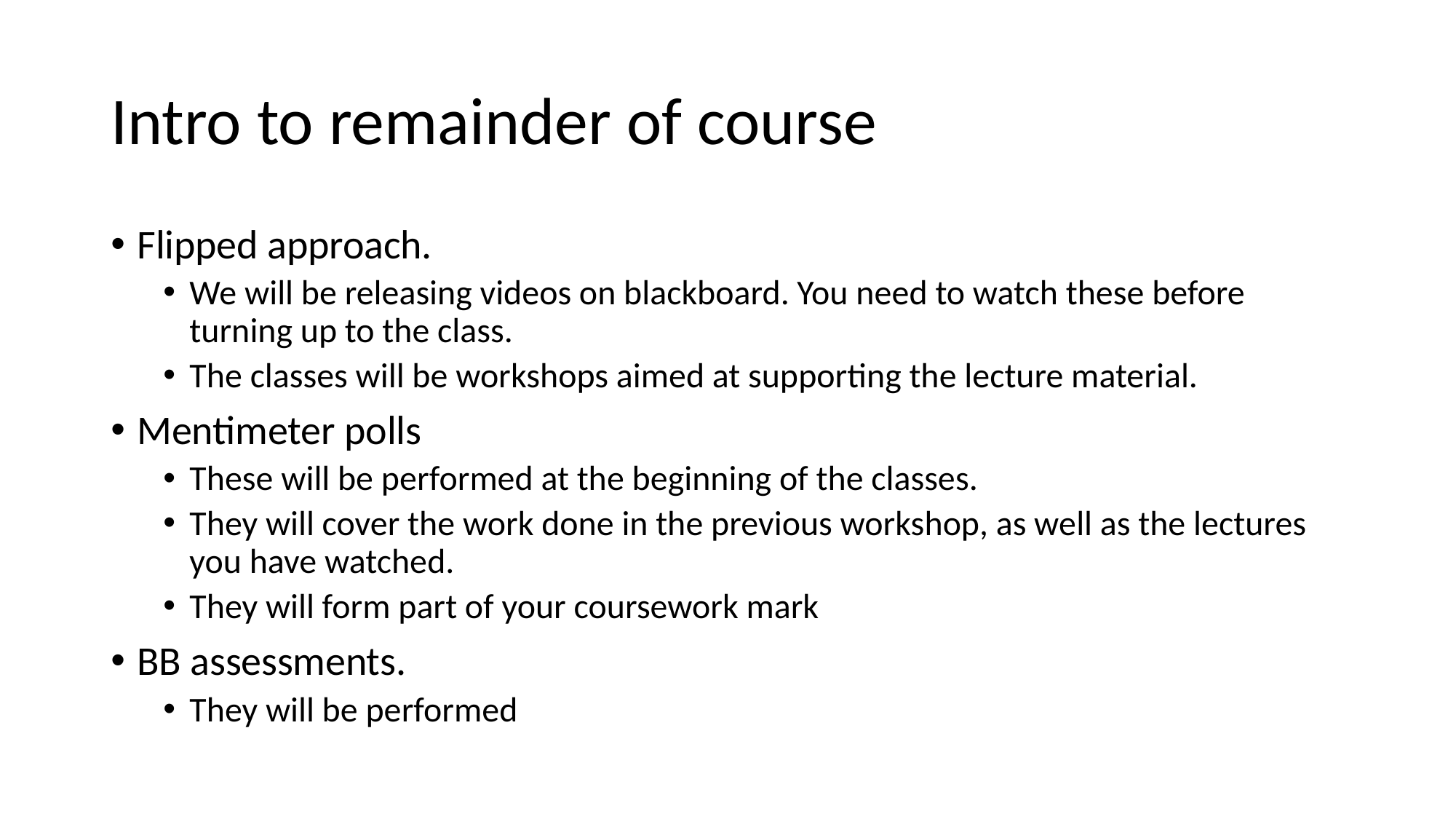

# Intro to remainder of course
Flipped approach.
We will be releasing videos on blackboard. You need to watch these before turning up to the class.
The classes will be workshops aimed at supporting the lecture material.
Mentimeter polls
These will be performed at the beginning of the classes.
They will cover the work done in the previous workshop, as well as the lectures you have watched.
They will form part of your coursework mark
BB assessments.
They will be performed